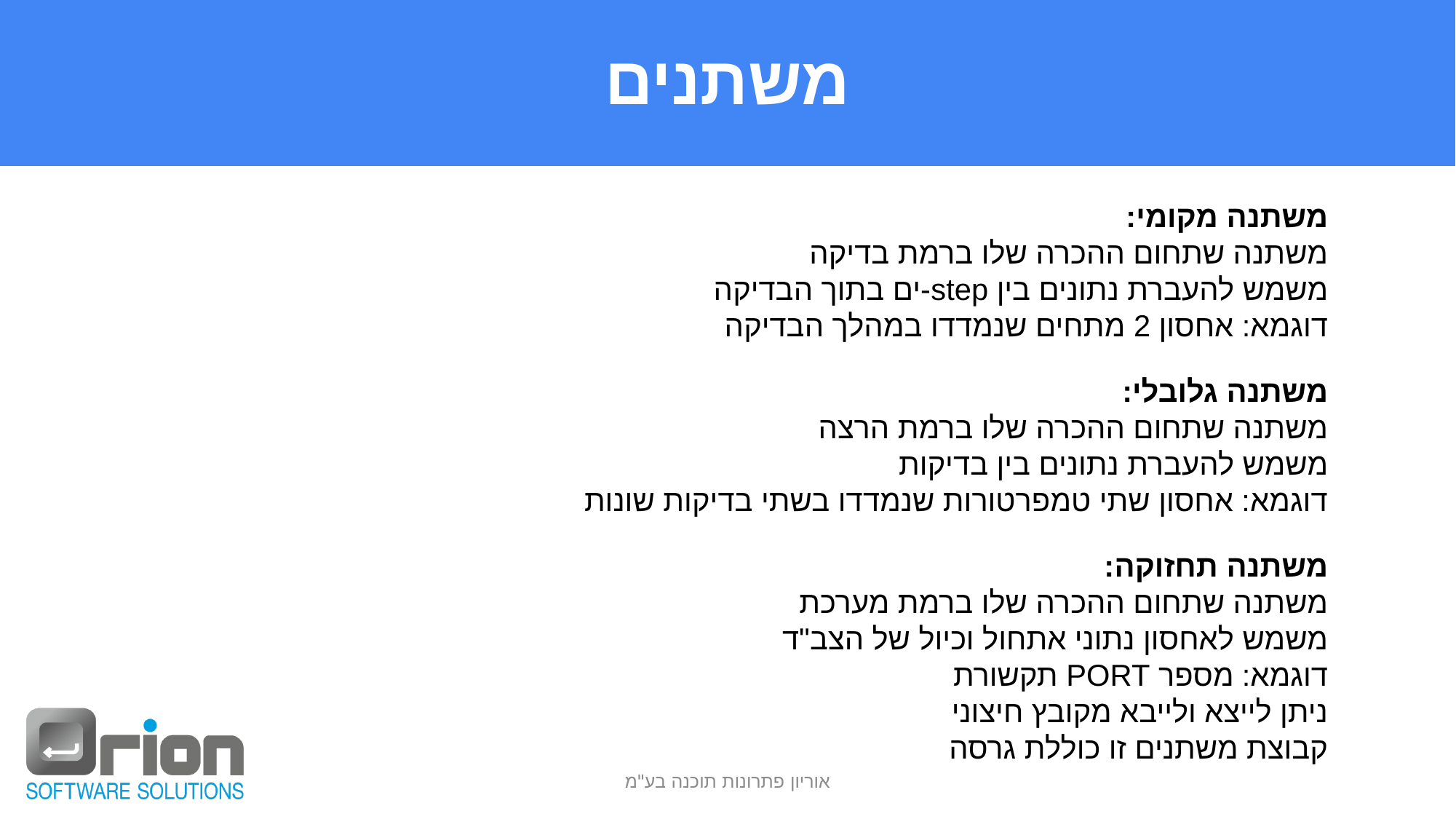

# משתנים
משתנה מקומי:
משתנה שתחום ההכרה שלו ברמת בדיקה
משמש להעברת נתונים בין step-ים בתוך הבדיקה
דוגמא: אחסון 2 מתחים שנמדדו במהלך הבדיקה

משתנה גלובלי:
משתנה שתחום ההכרה שלו ברמת הרצה
משמש להעברת נתונים בין בדיקות
דוגמא: אחסון שתי טמפרטורות שנמדדו בשתי בדיקות שונות

משתנה תחזוקה:
משתנה שתחום ההכרה שלו ברמת מערכת
משמש לאחסון נתוני אתחול וכיול של הצב"ד
דוגמא: מספר PORT תקשורת
ניתן לייצא ולייבא מקובץ חיצוני
קבוצת משתנים זו כוללת גרסה
אוריון פתרונות תוכנה בע"מ